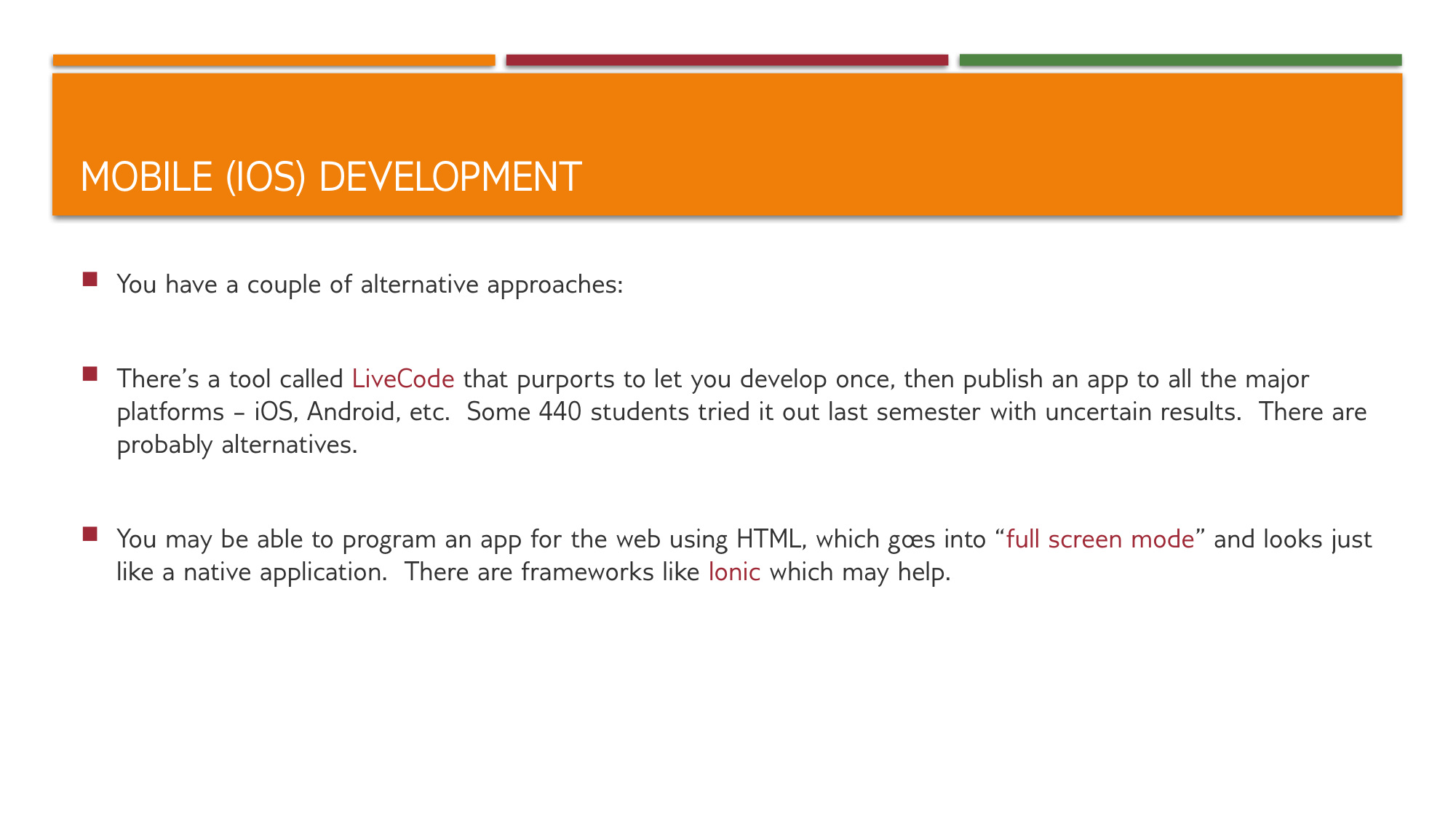

# Mobile (iOS) development
You have a couple of alternative approaches:

There’s a tool called LiveCode that purports to let you develop once, then publish an app to all the major platforms – iOS, Android, etc.  Some 440 students tried it out last semester with uncertain results.  There are probably alternatives.

You may be able to program an app for the web using HTML, which goes into “full screen mode” and looks just like a native application.  There are frameworks like Ionic which may help.